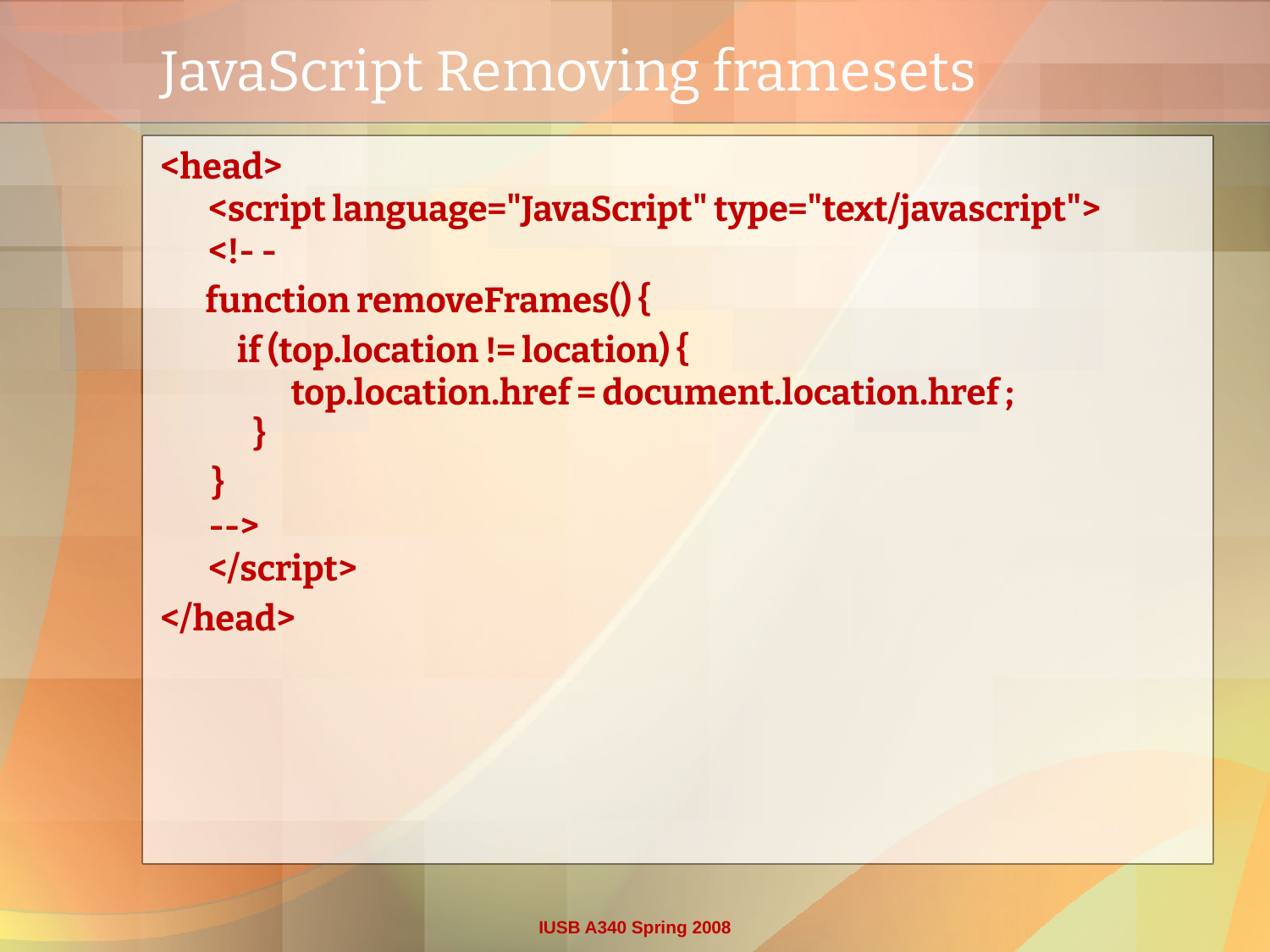

# JavaScript Removing framesets
<head>
<script language="JavaScript" type="text/javascript">
<!- -
       function removeFrames() {
            if (top.location != location) {
             top.location.href = document.location.href ;
       }
        }
-->
</script>
</head>

IUSB A340 Spring 2008